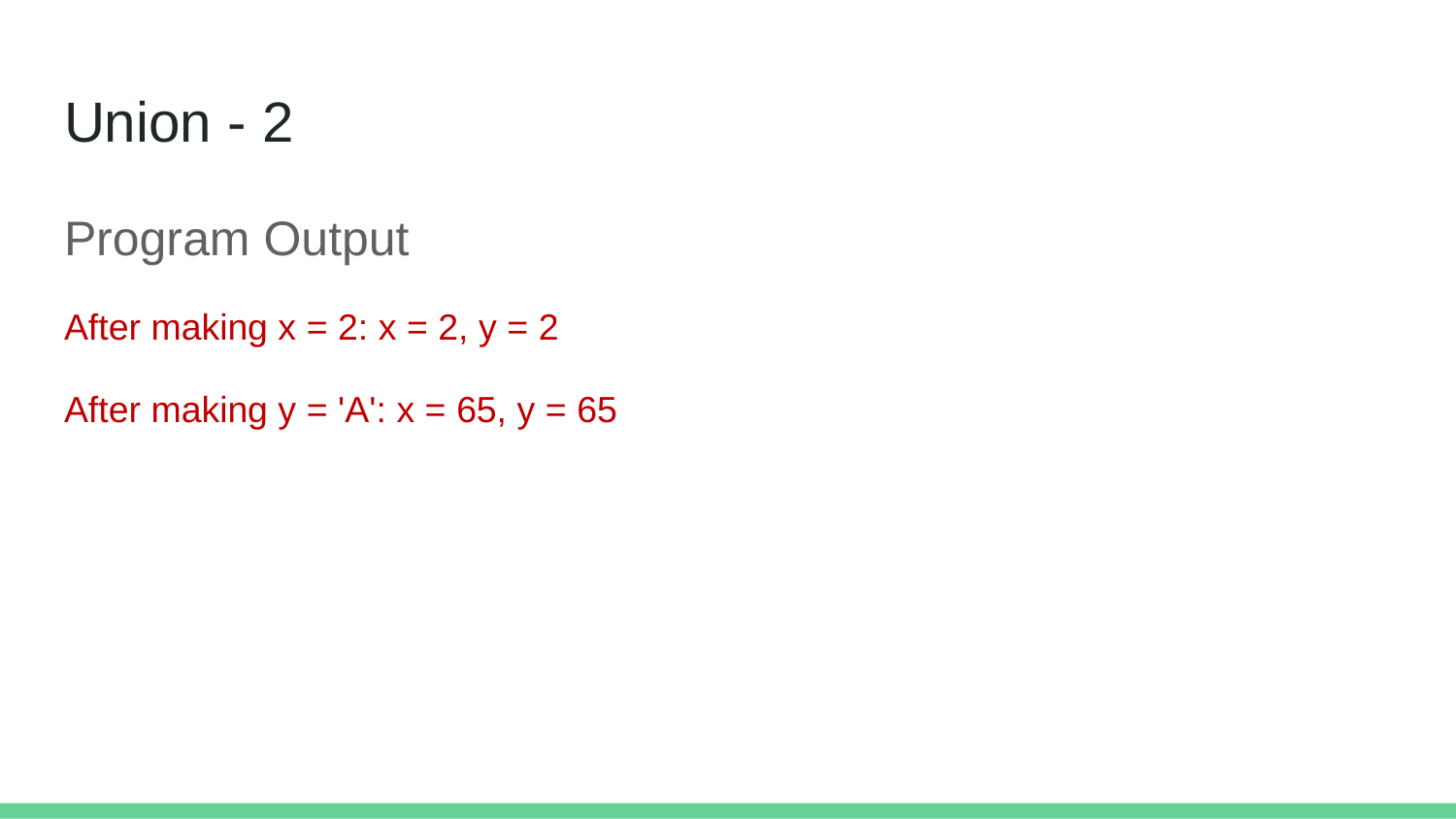

# Union - 2
Program Output
After making x = 2: x = 2, y = 2
After making y = 'A': x = 65, y = 65